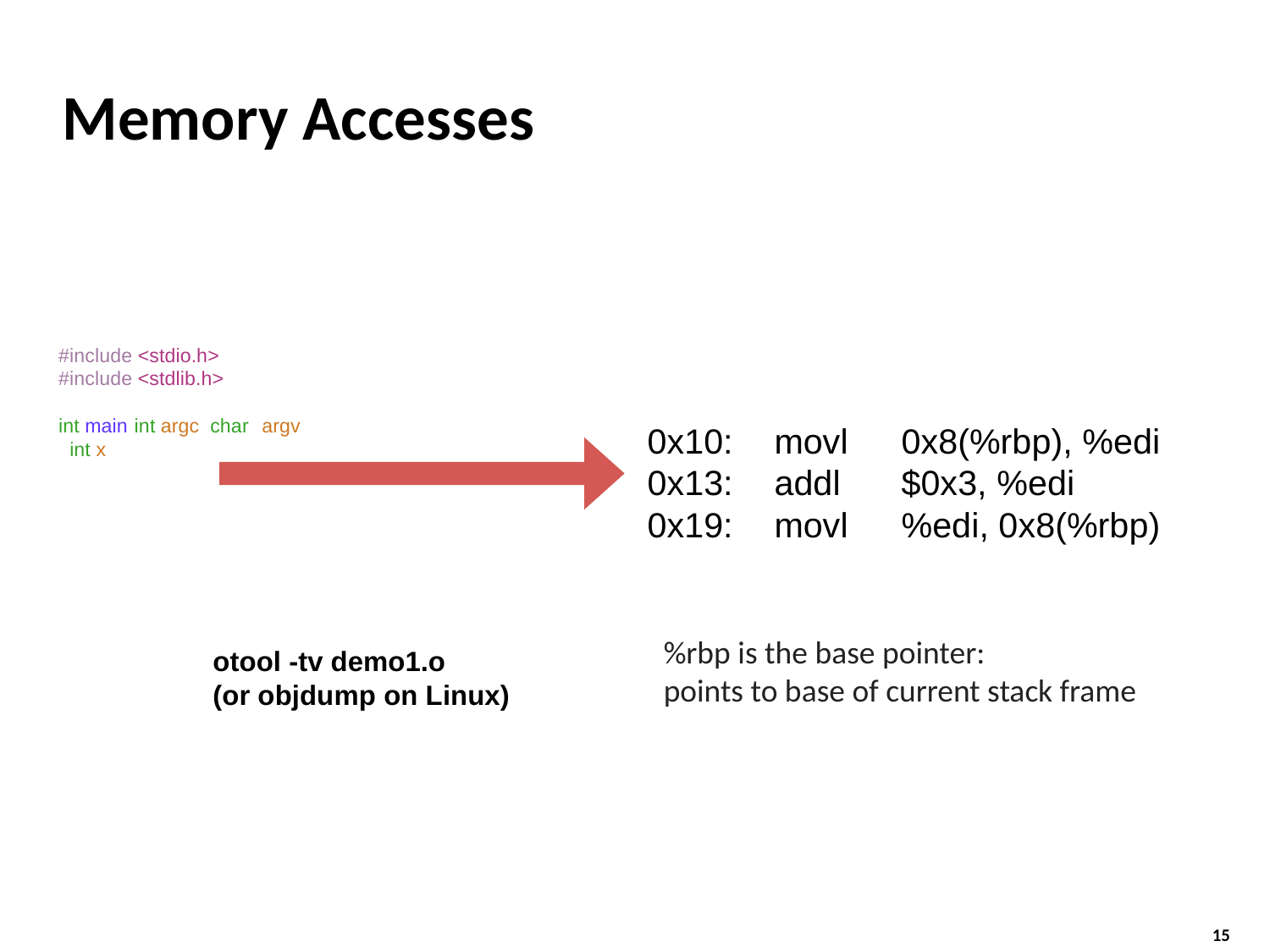

# Memory Accesses
#include <stdio.h>
#include <stdlib.h>

int main(int argc, char *argv[]) {
  int x;
  x = x + 3;
}
0x10:	movl	0x8(%rbp), %edi
0x13:	addl	$0x3, %edi
0x19:	movl	%edi, 0x8(%rbp)

%rbp is the base pointer:
points to base of current stack frame
otool -tv demo1.o
(or objdump on Linux)